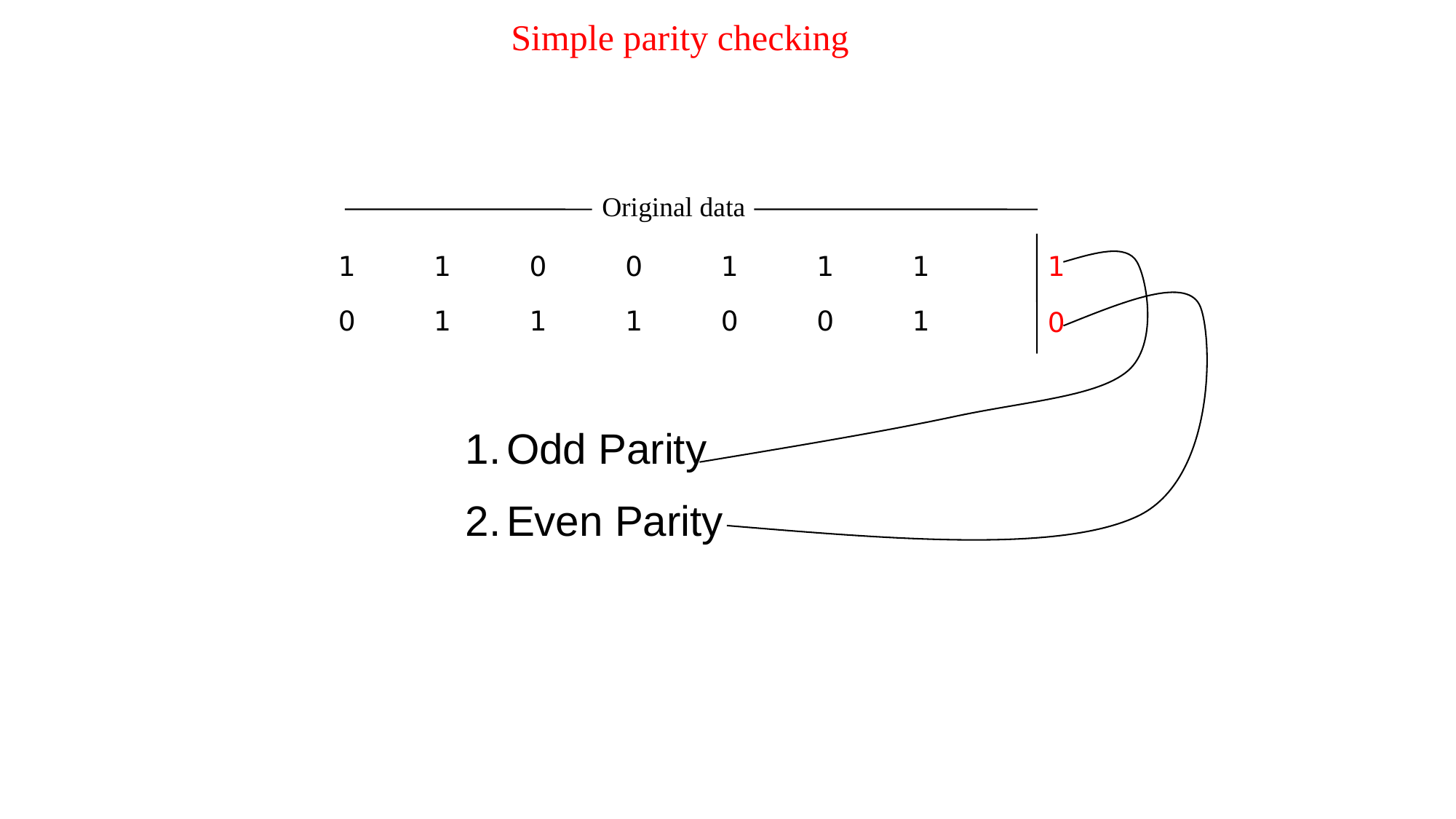

Simple parity checking
Original data

1         1         0         0         1         1         1

1

0         1         1         1         0         0         1
0
Odd Parity
Even Parity